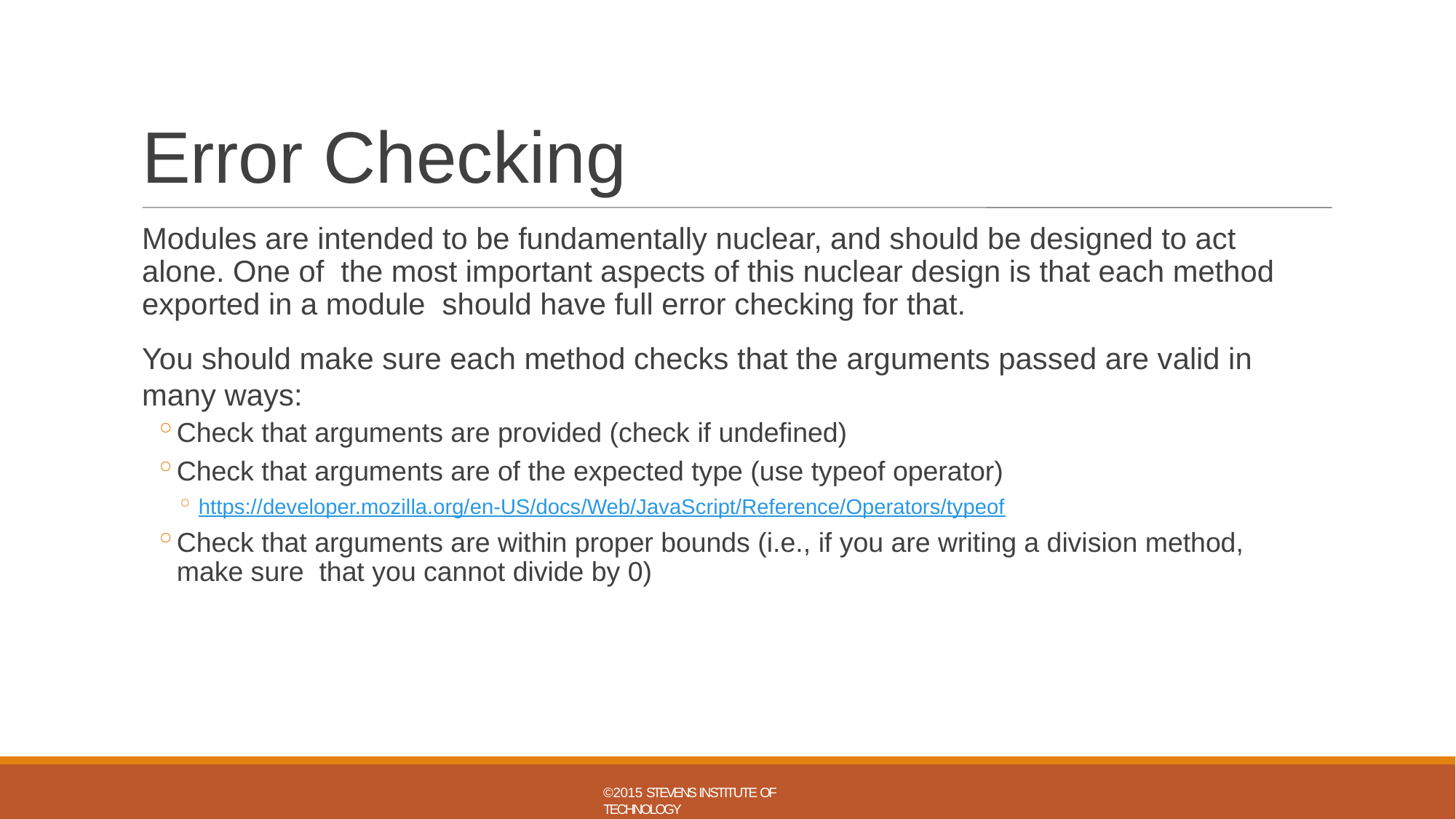

# Error Checking
Modules are intended to be fundamentally nuclear, and should be designed to act alone. One of  the most important aspects of this nuclear design is that each method exported in a module  should have full error checking for that.
You should make sure each method checks that the arguments passed are valid in many ways:
Check that arguments are provided (check if undefined)
Check that arguments are of the expected type (use typeof operator)
https://developer.mozilla.org/en-US/docs/Web/JavaScript/Reference/Operators/typeof
Check that arguments are within proper bounds (i.e., if you are writing a division method, make sure  that you cannot divide by 0)
©2015 STEVENS INSTITUTE OF TECHNOLOGY